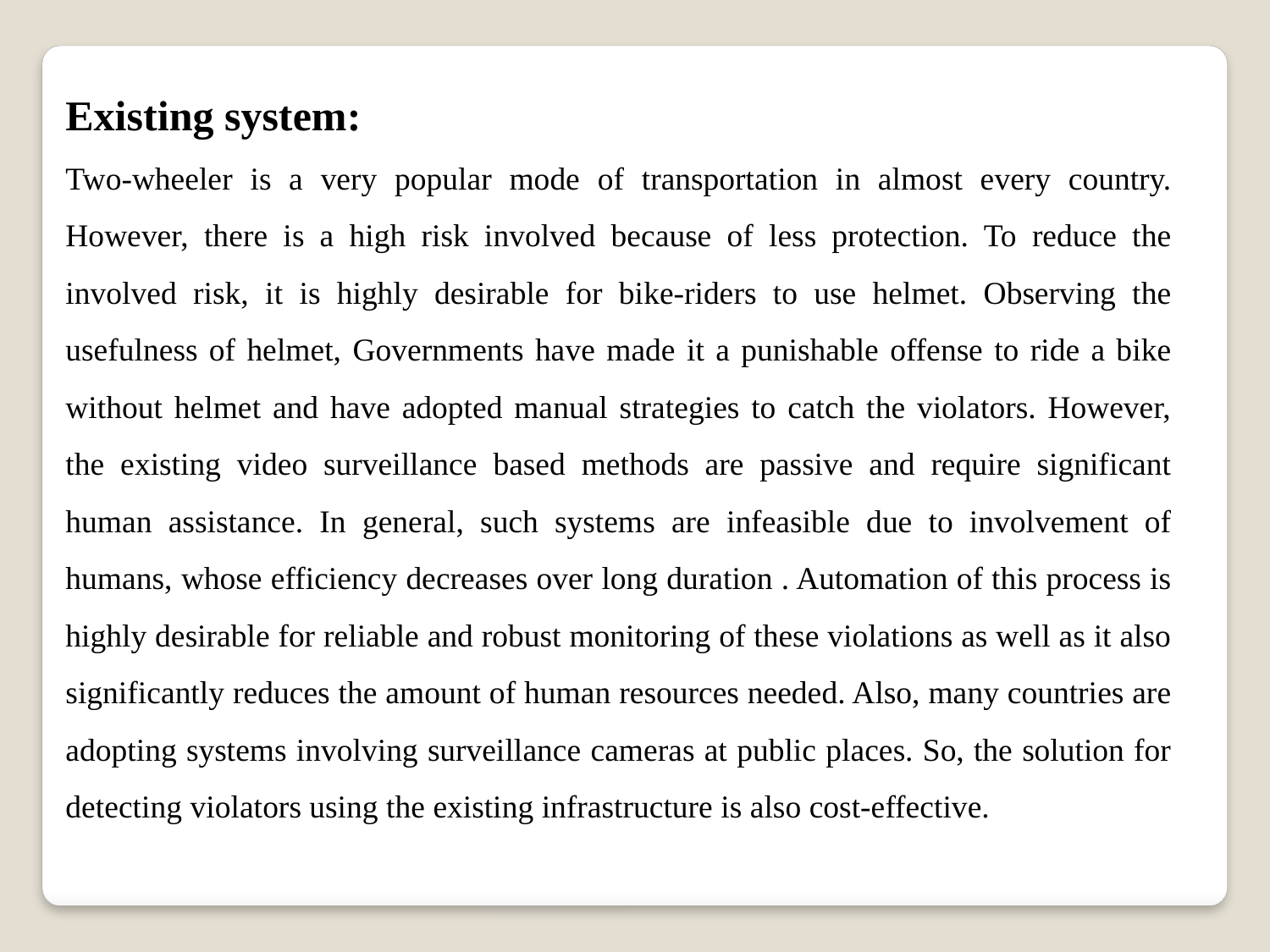

Existing system:
Two-wheeler is a very popular mode of transportation in almost every country. However, there is a high risk involved because of less protection. To reduce the involved risk, it is highly desirable for bike-riders to use helmet. Observing the usefulness of helmet, Governments have made it a punishable offense to ride a bike without helmet and have adopted manual strategies to catch the violators. However, the existing video surveillance based methods are passive and require significant human assistance. In general, such systems are infeasible due to involvement of humans, whose efficiency decreases over long duration . Automation of this process is highly desirable for reliable and robust monitoring of these violations as well as it also significantly reduces the amount of human resources needed. Also, many countries are adopting systems involving surveillance cameras at public places. So, the solution for detecting violators using the existing infrastructure is also cost-effective.